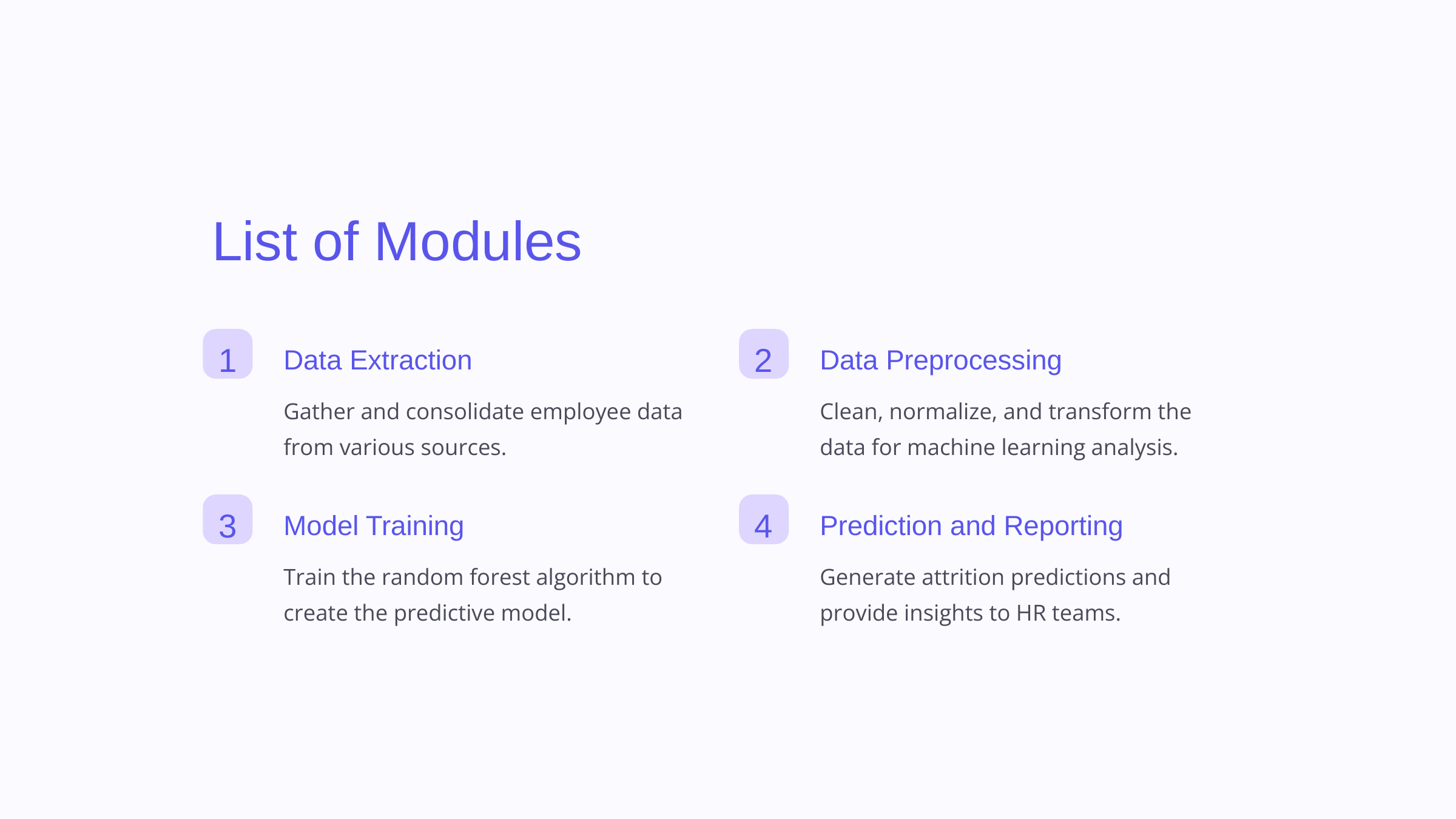

List of Modules

1
2
Data Extraction
Data Preprocessing
Gather and consolidate employee data from various sources.
Clean, normalize, and transform the data for machine learning analysis.

3
4
Model Training
Prediction and Reporting
Train the random forest algorithm to create the predictive model.
Generate attrition predictions and provide insights to HR teams.